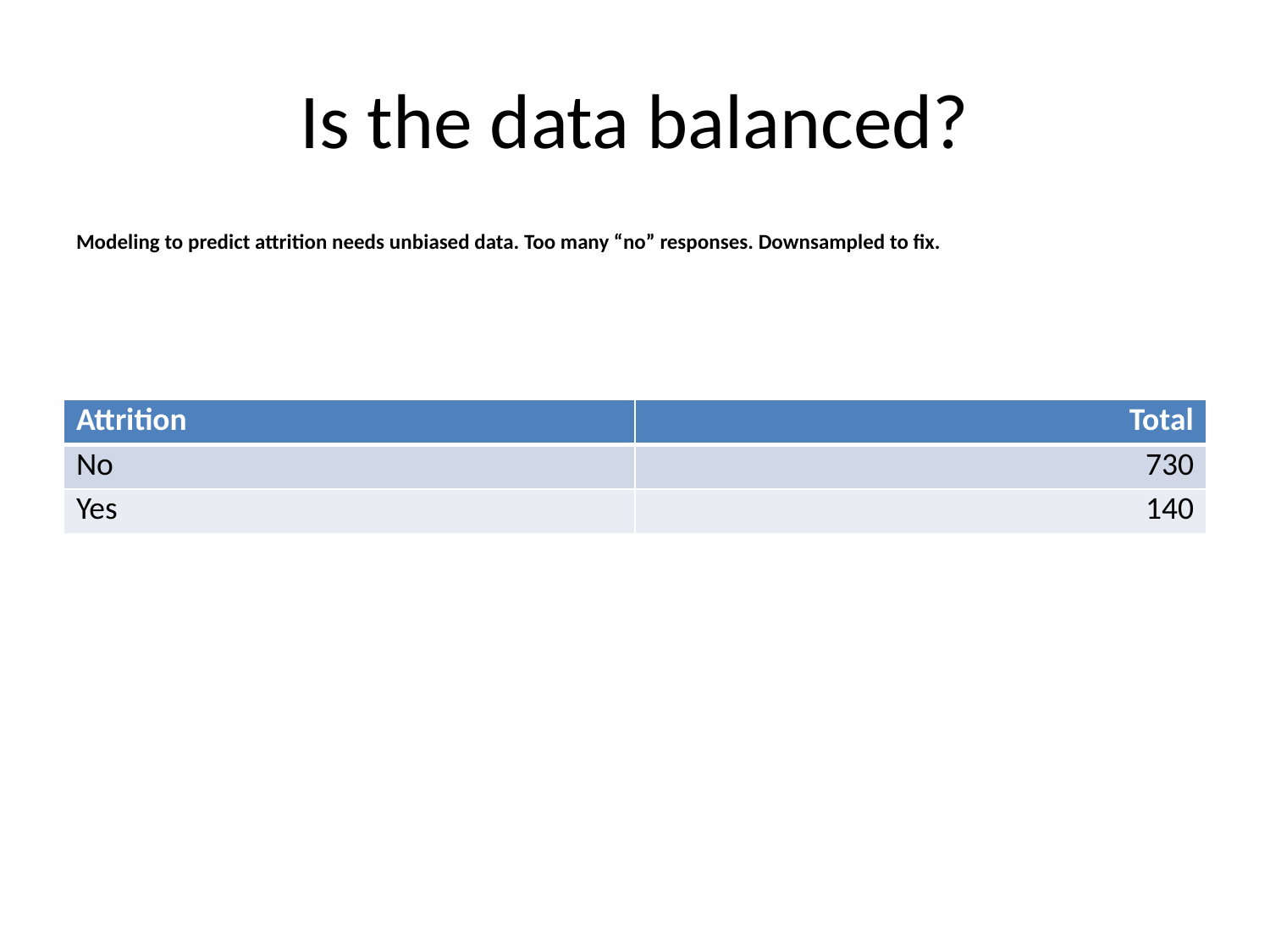

# Is the data balanced?
Modeling to predict attrition needs unbiased data. Too many “no” responses. Downsampled to fix.
| Attrition | Total |
| --- | --- |
| No | 730 |
| Yes | 140 |